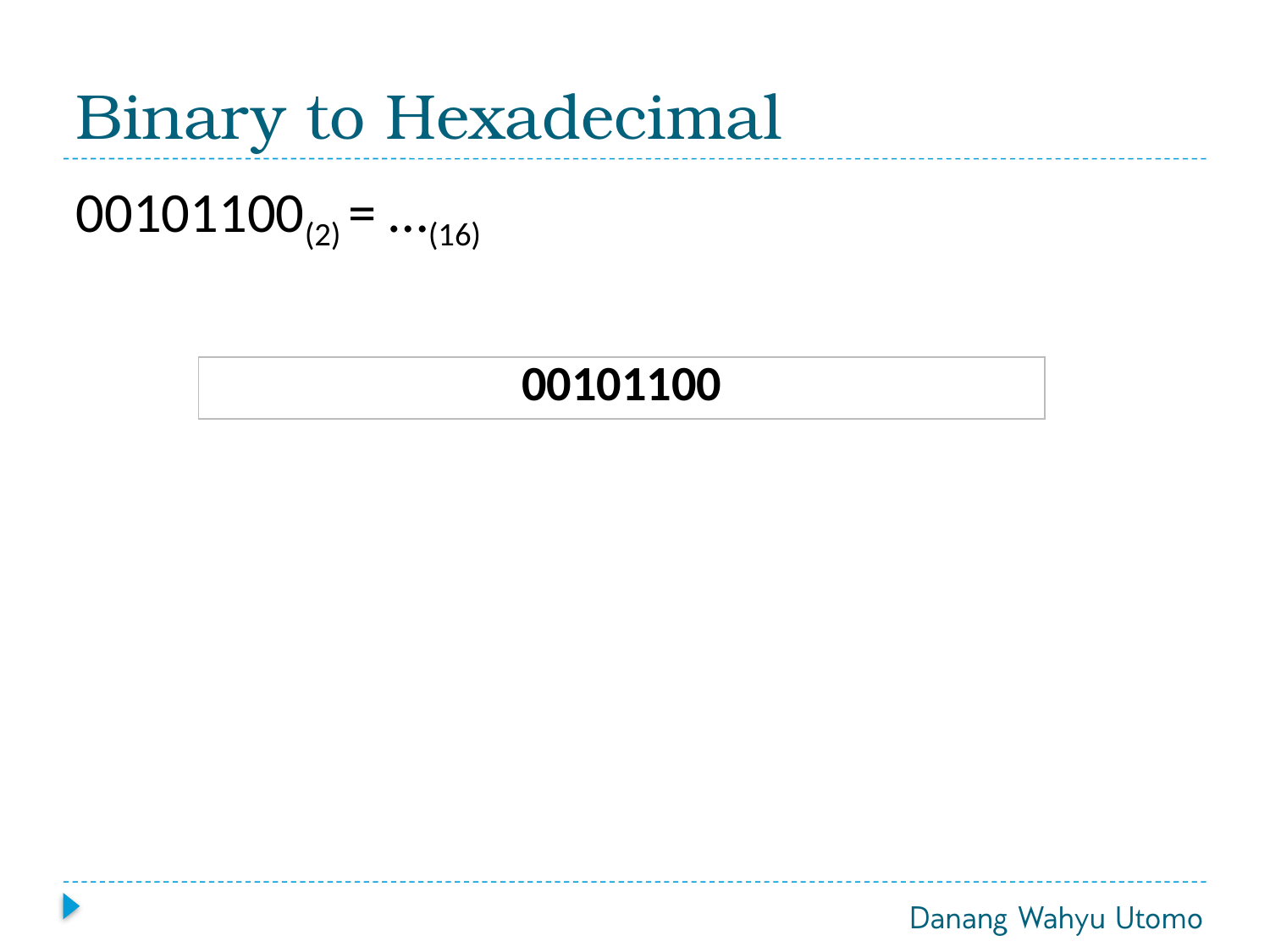

# Binary to Hexadecimal
00101100(2) = …(16)
| 00101100 |
| --- |